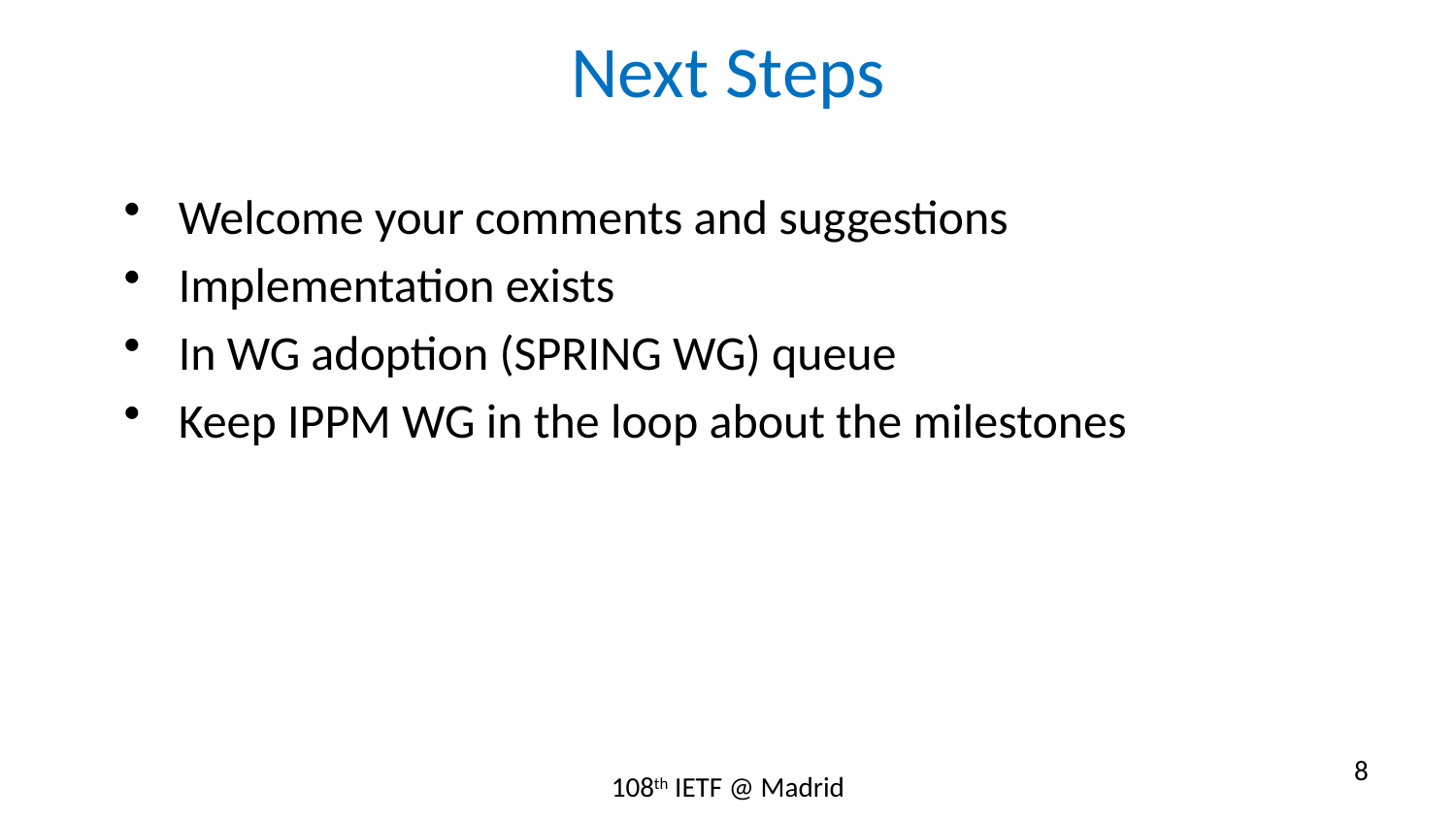

# Next Steps
Welcome your comments and suggestions
Implementation exists
In WG adoption (SPRING WG) queue
Keep IPPM WG in the loop about the milestones

8
108th IETF @ Madrid